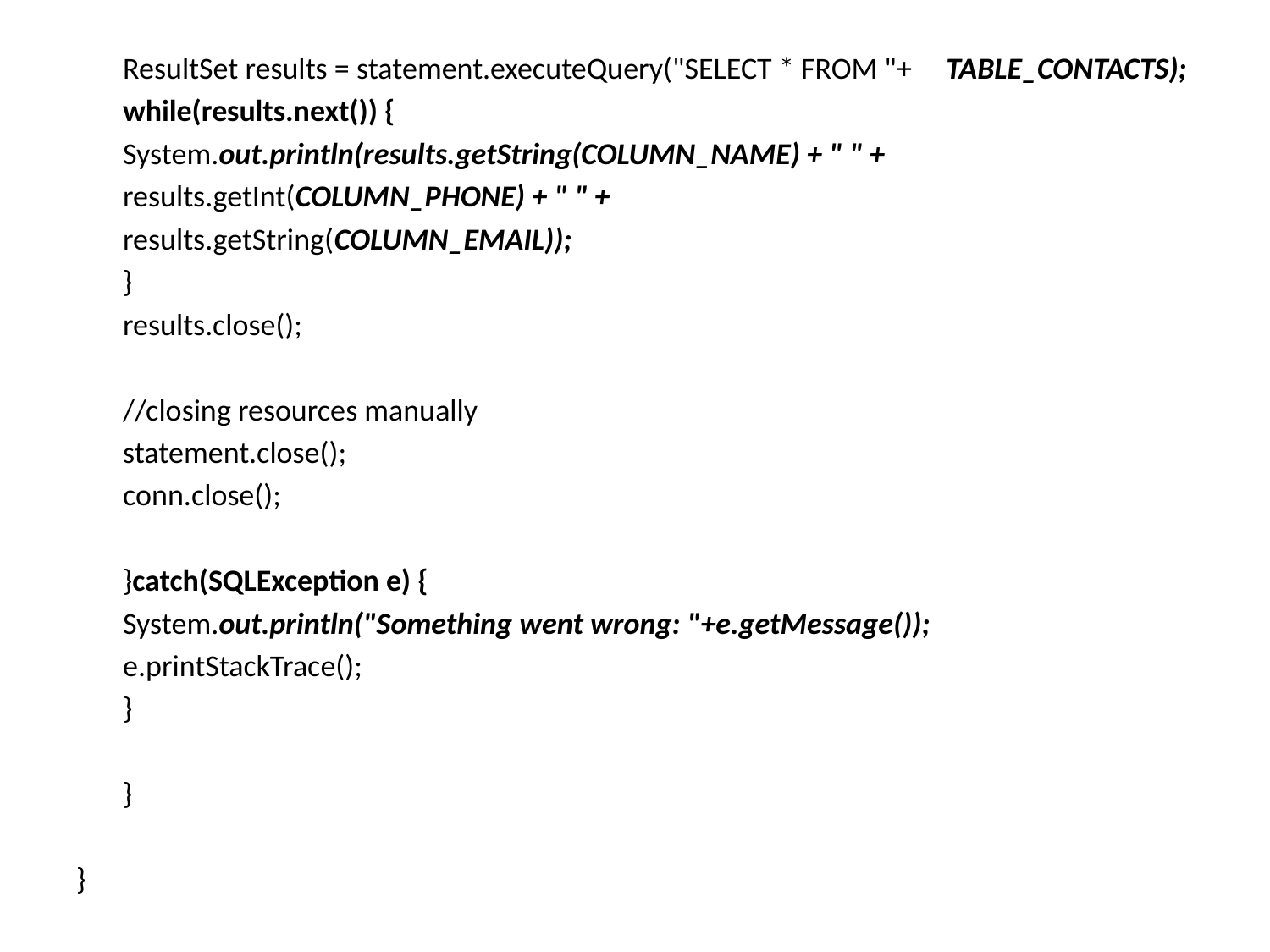

ResultSet results = statement.executeQuery("SELECT * FROM "+ 								TABLE_CONTACTS);
	while(results.next()) {
		System.out.println(results.getString(COLUMN_NAME) + " " +
				results.getInt(COLUMN_PHONE) + " " +
				results.getString(COLUMN_EMAIL));
			}
		results.close();

		//closing resources manually
		statement.close();
		conn.close();

	}catch(SQLException e) {
		System.out.println("Something went wrong: "+e.getMessage());
		e.printStackTrace();
	}

	}

}